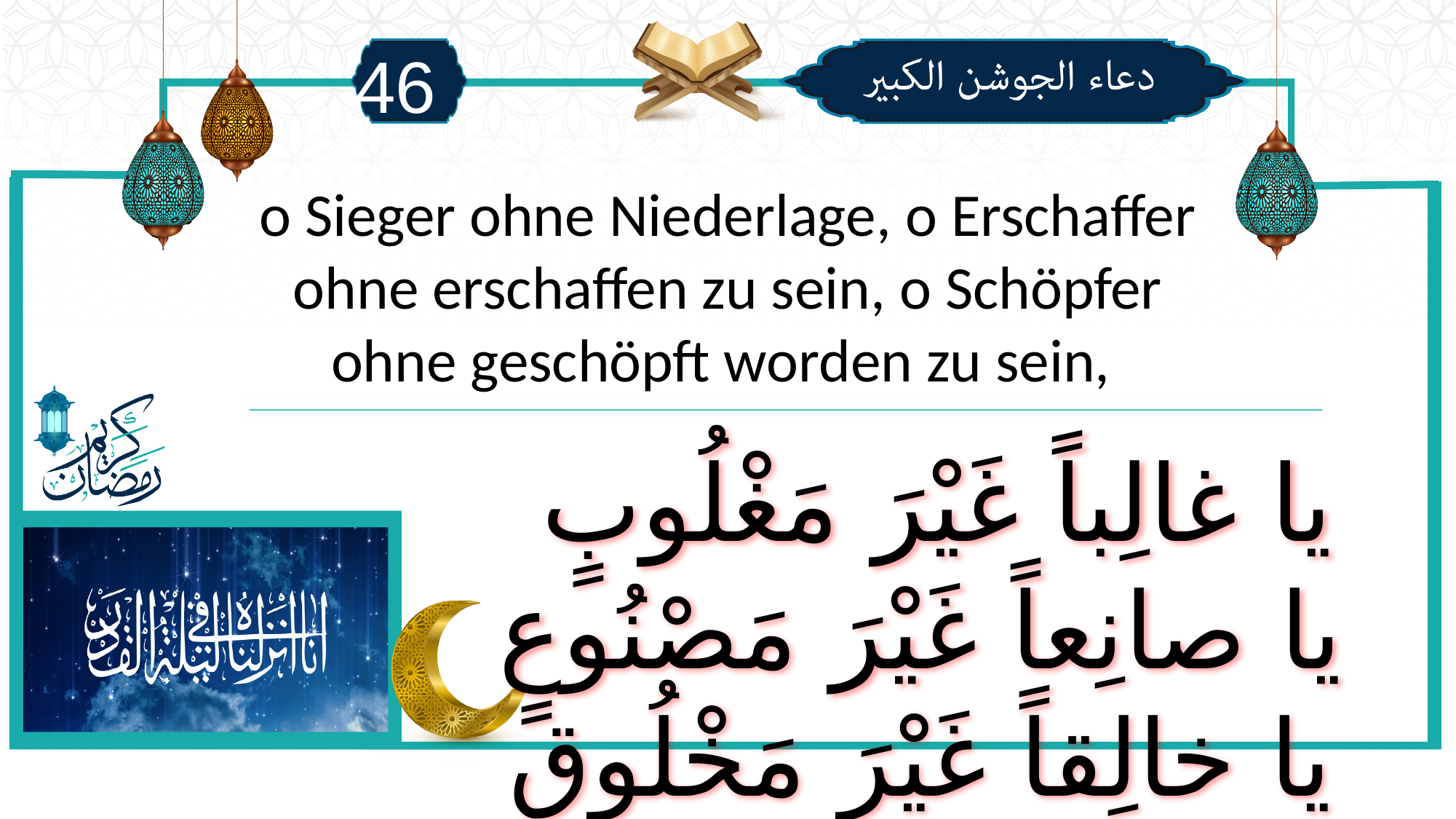

46
o Sieger ohne Niederlage, o Erschaffer ohne erschaffen zu sein, o Schöpfer ohne geschöpft worden zu sein,
 يا غالِباً غَيْرَ مَغْلُوبٍ يا صانِعاً غَيْرَ مَصْنُوعٍ يا خالِقاً غَيْرَ مَخْلُوقٍ